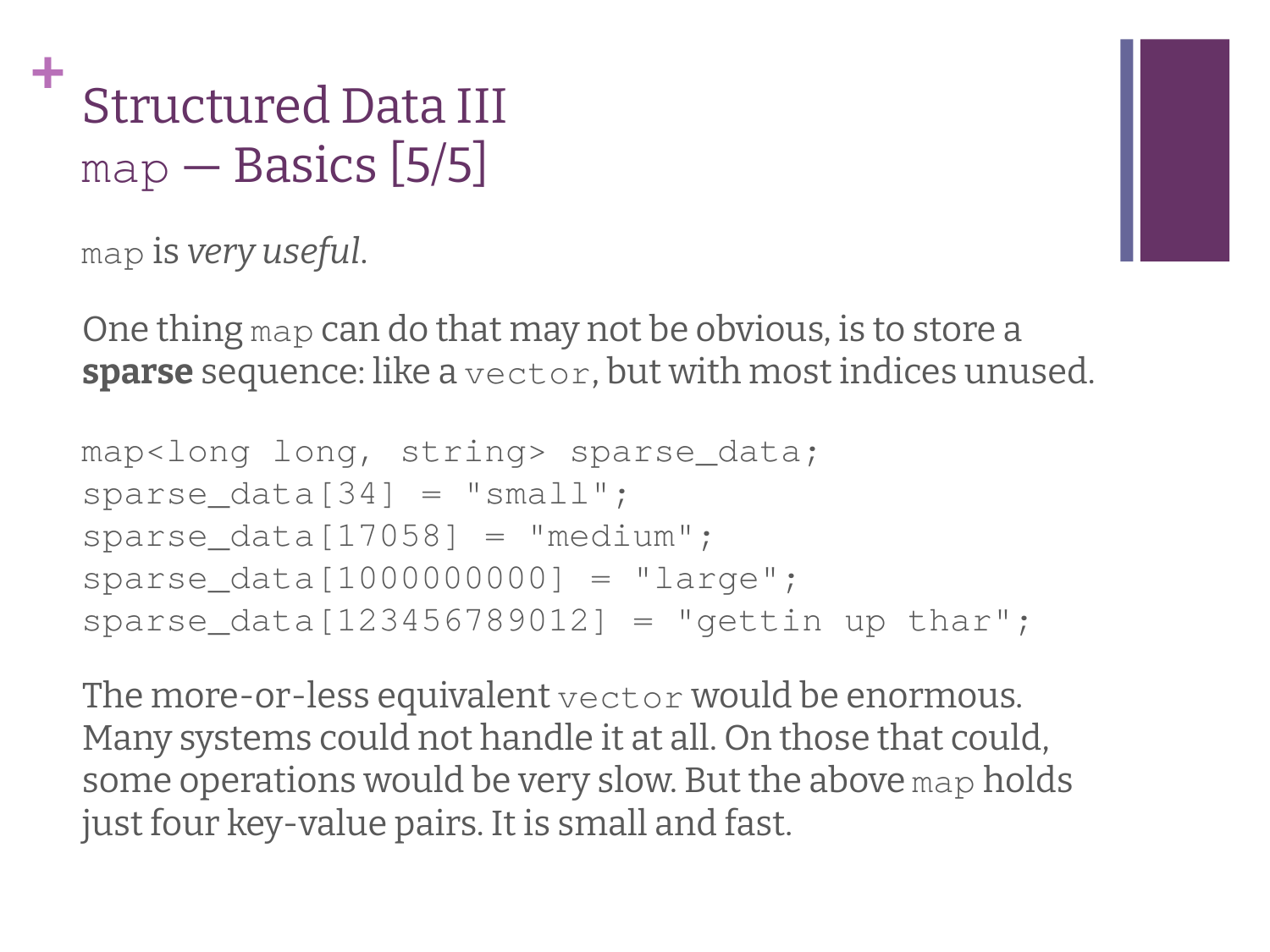

# Structured Data III map — Basics [5/5]
map is very useful.
One thing map can do that may not be obvious, is to store a sparse sequence: like a vector, but with most indices unused.
map<long long, string> sparse_data;
sparse_data[34] = "small";
sparse_data[17058] = "medium";
sparse_data[1000000000] = "large";
sparse_data[123456789012] = "gettin up thar";
The more-or-less equivalent vector would be enormous. Many systems could not handle it at all. On those that could,  some operations would be very slow. But the above map holds just four key-value pairs. It is small and fast.